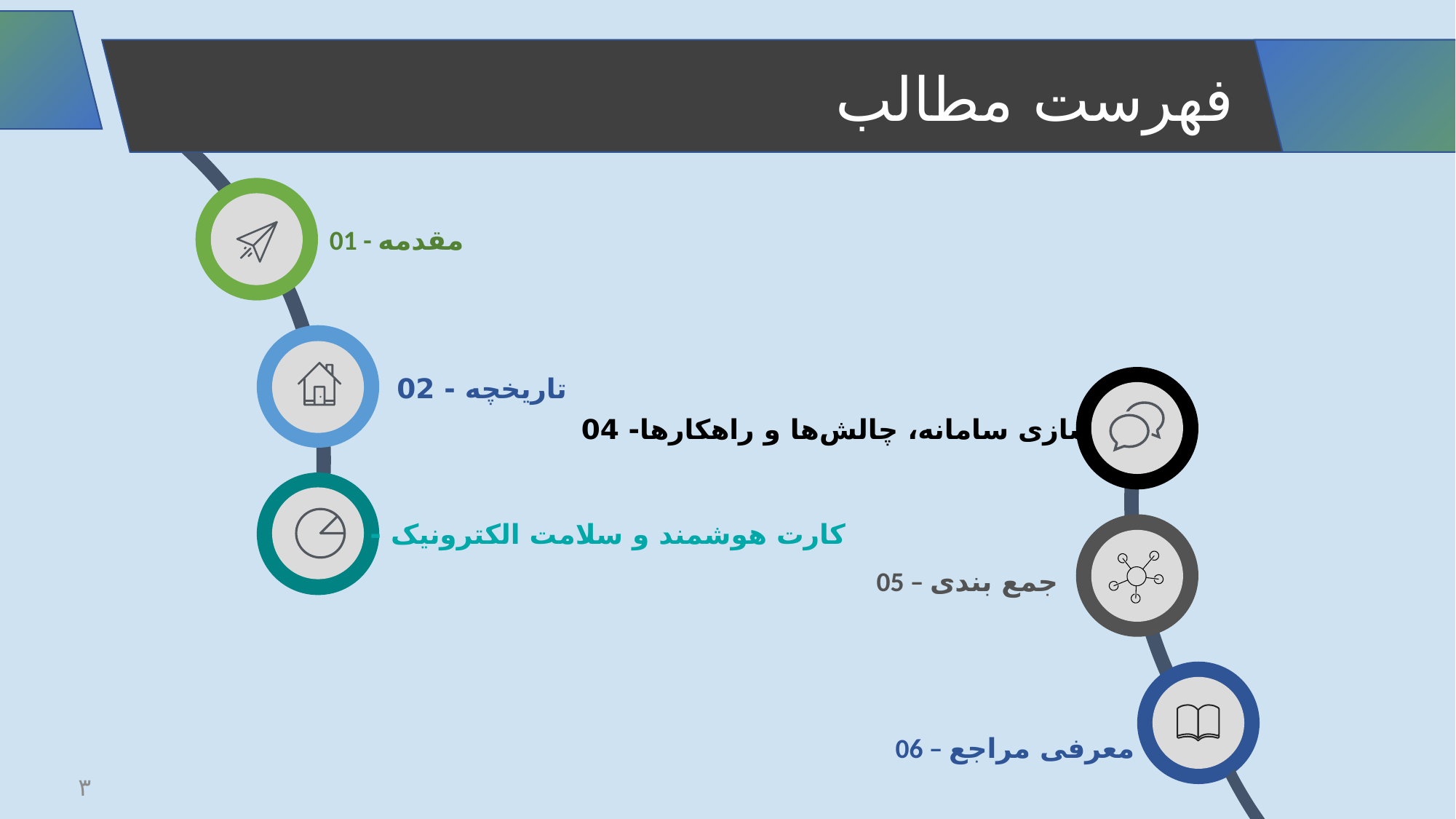

فهرست مطالب

01 - مقدمه

 تاریخچه - 02

پیاده‌سازی سامانه، چالش‌ها و راهکارها- 04

کارت هوشمند و سلامت الکترونیک - 03

05 – جمع بندی

06 – معرفی مراجع
۳